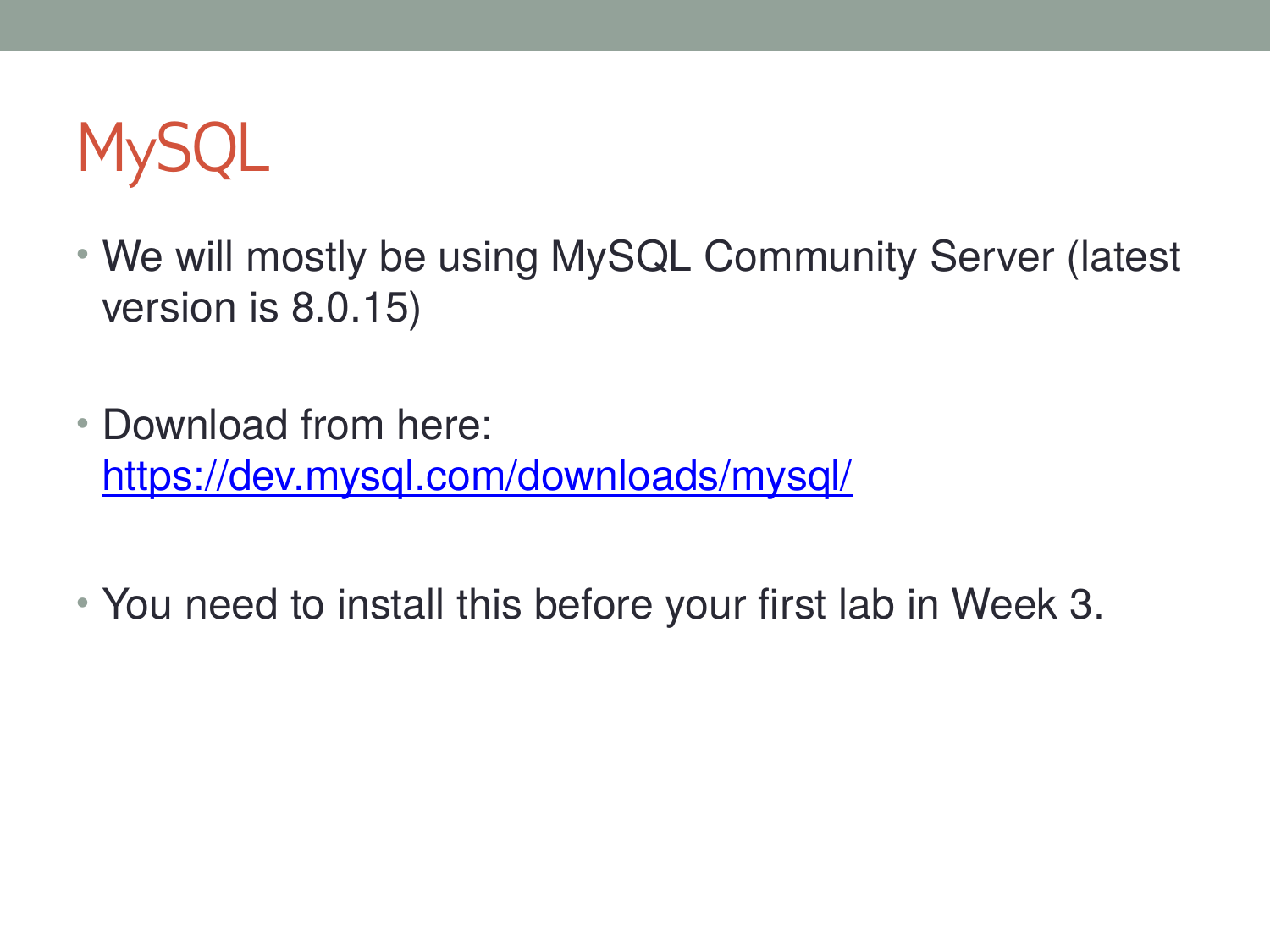

# MySQL
We will mostly be using MySQL Community Server (latest version is 8.0.15)

Download from here: https://dev.mysql.com/downloads/mysql/

You need to install this before your first lab in Week 3.